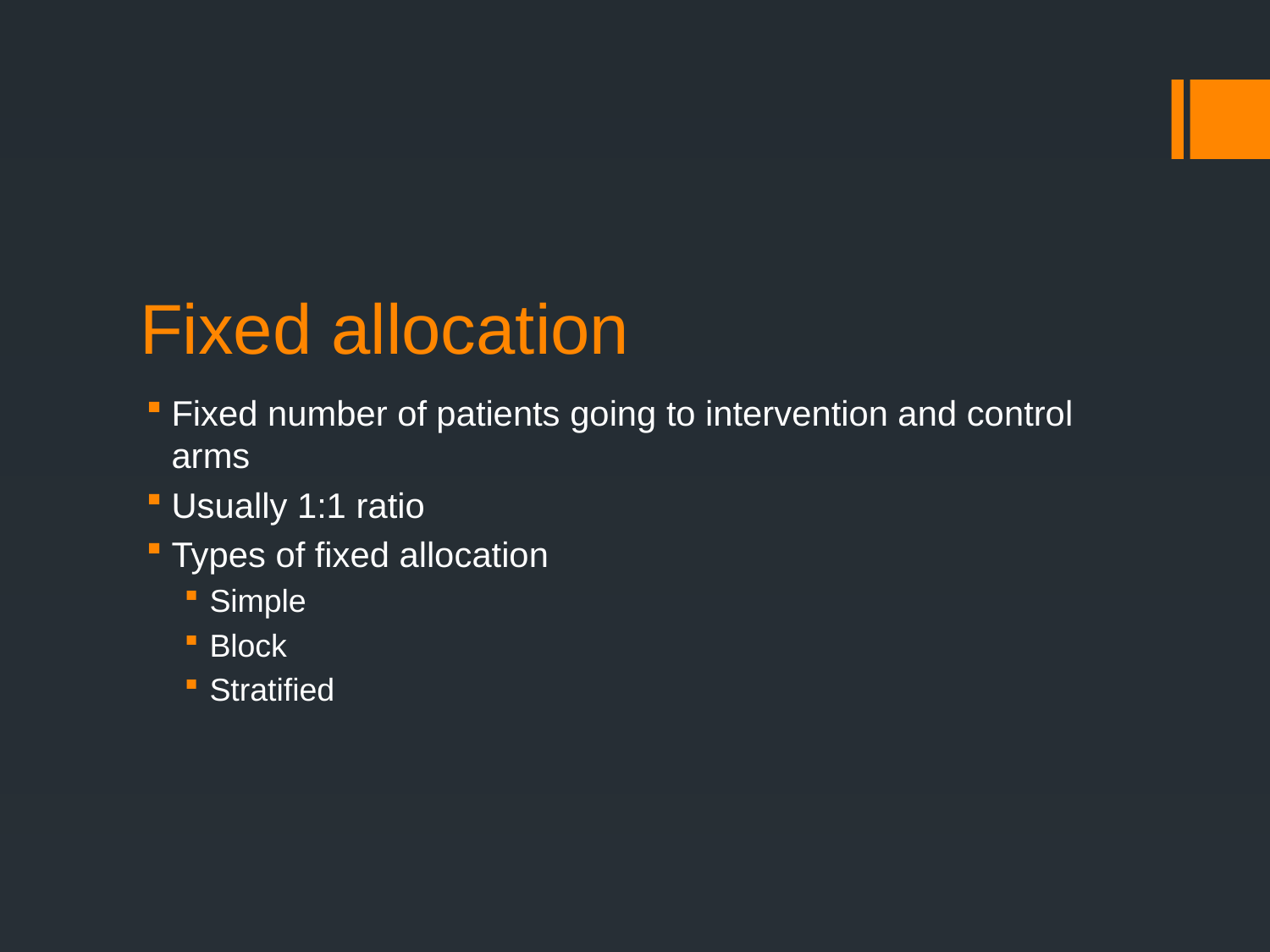

# Fixed allocation
Fixed number of patients going to intervention and control arms
Usually 1:1 ratio
Types of fixed allocation
Simple
Block
Stratified